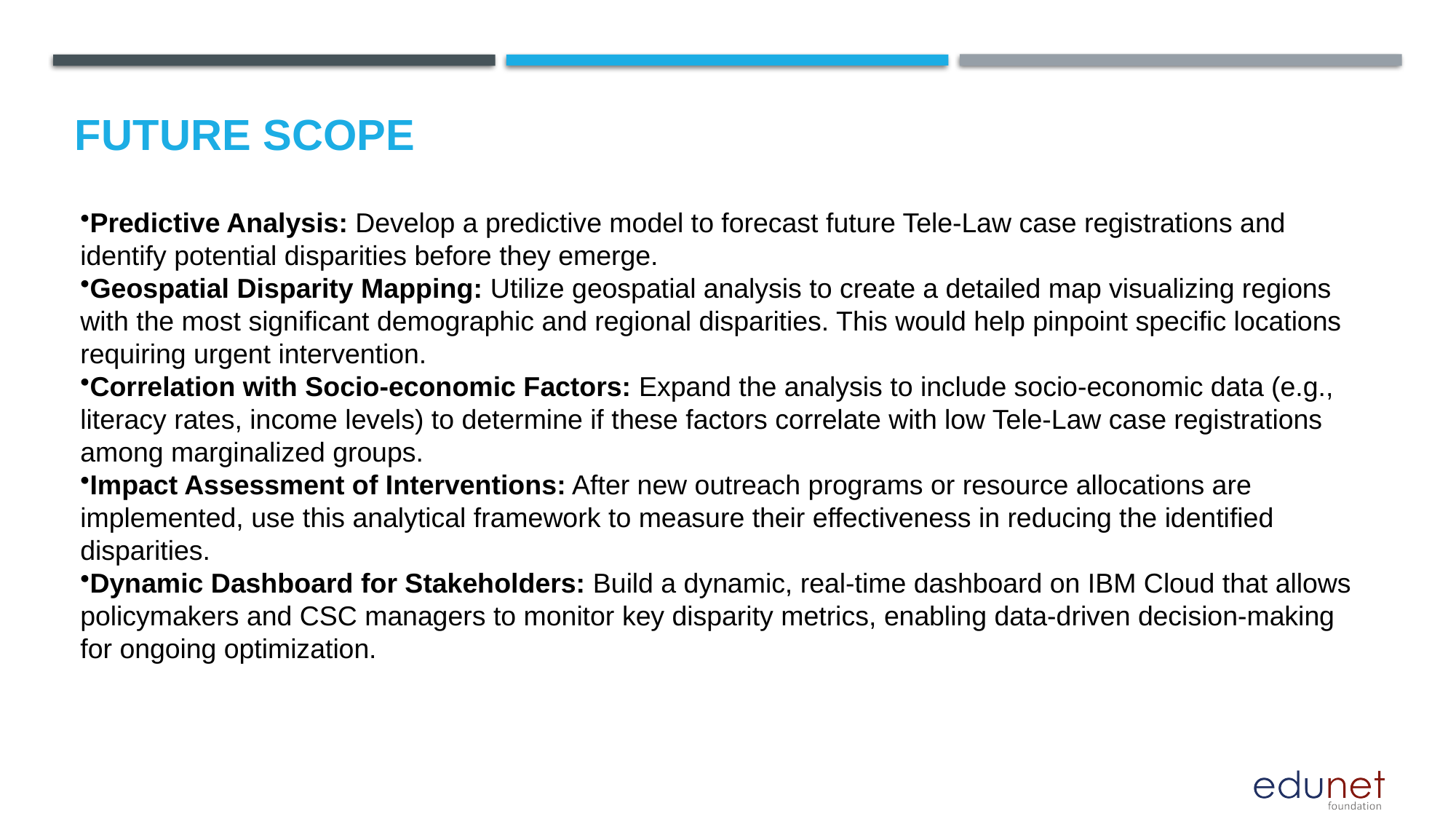

Future scope
Predictive Analysis: Develop a predictive model to forecast future Tele-Law case registrations and identify potential disparities before they emerge.
Geospatial Disparity Mapping: Utilize geospatial analysis to create a detailed map visualizing regions with the most significant demographic and regional disparities. This would help pinpoint specific locations requiring urgent intervention.
Correlation with Socio-economic Factors: Expand the analysis to include socio-economic data (e.g., literacy rates, income levels) to determine if these factors correlate with low Tele-Law case registrations among marginalized groups.
Impact Assessment of Interventions: After new outreach programs or resource allocations are implemented, use this analytical framework to measure their effectiveness in reducing the identified disparities.
Dynamic Dashboard for Stakeholders: Build a dynamic, real-time dashboard on IBM Cloud that allows policymakers and CSC managers to monitor key disparity metrics, enabling data-driven decision-making for ongoing optimization.